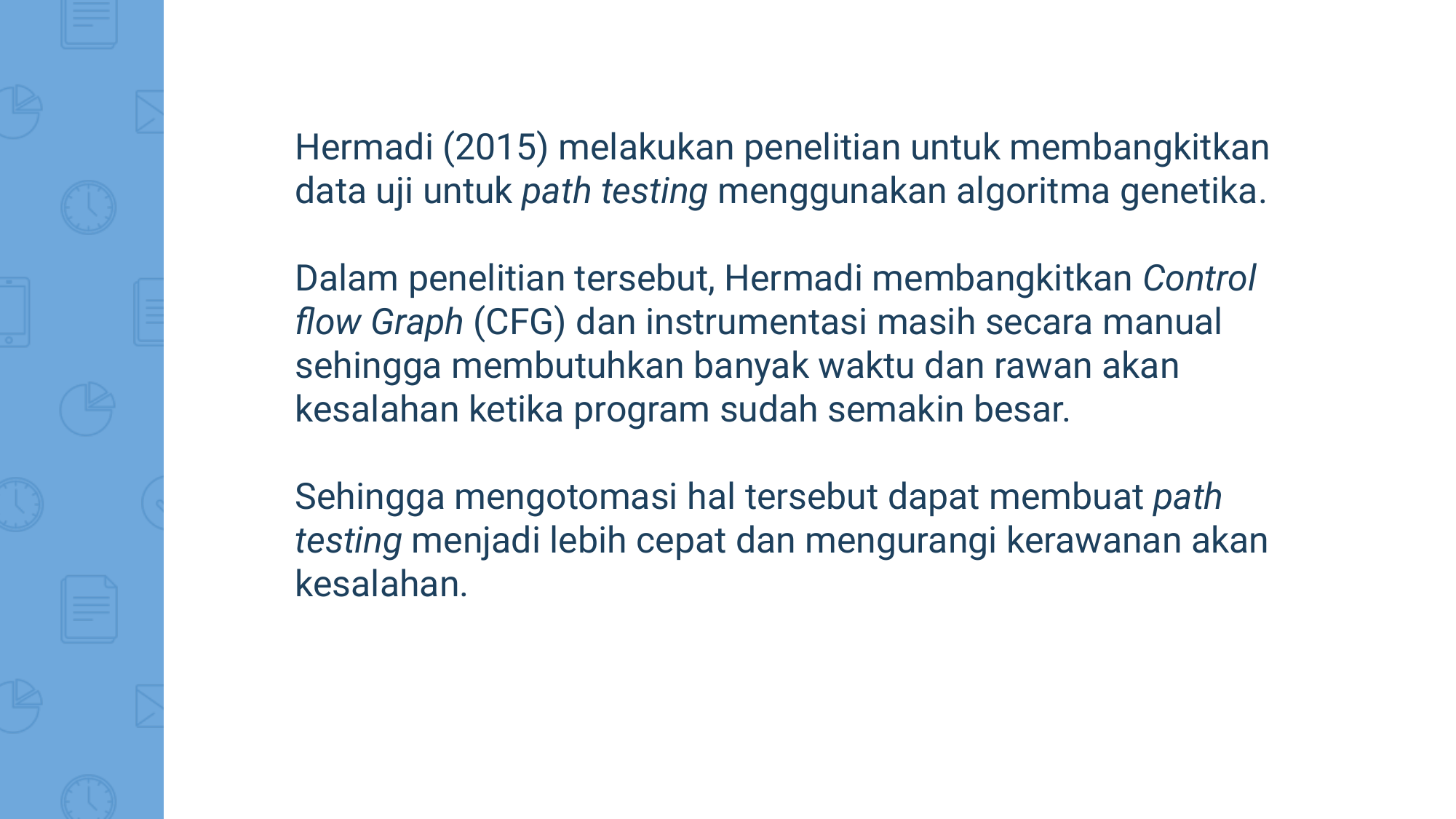

Hermadi (2015) melakukan penelitian untuk membangkitkan data uji untuk path testing menggunakan algoritma genetika.

Dalam penelitian tersebut, Hermadi membangkitkan Control flow Graph (CFG) dan instrumentasi masih secara manual sehingga membutuhkan banyak waktu dan rawan akan kesalahan ketika program sudah semakin besar.

Sehingga mengotomasi hal tersebut dapat membuat path testing menjadi lebih cepat dan mengurangi kerawanan akan kesalahan.